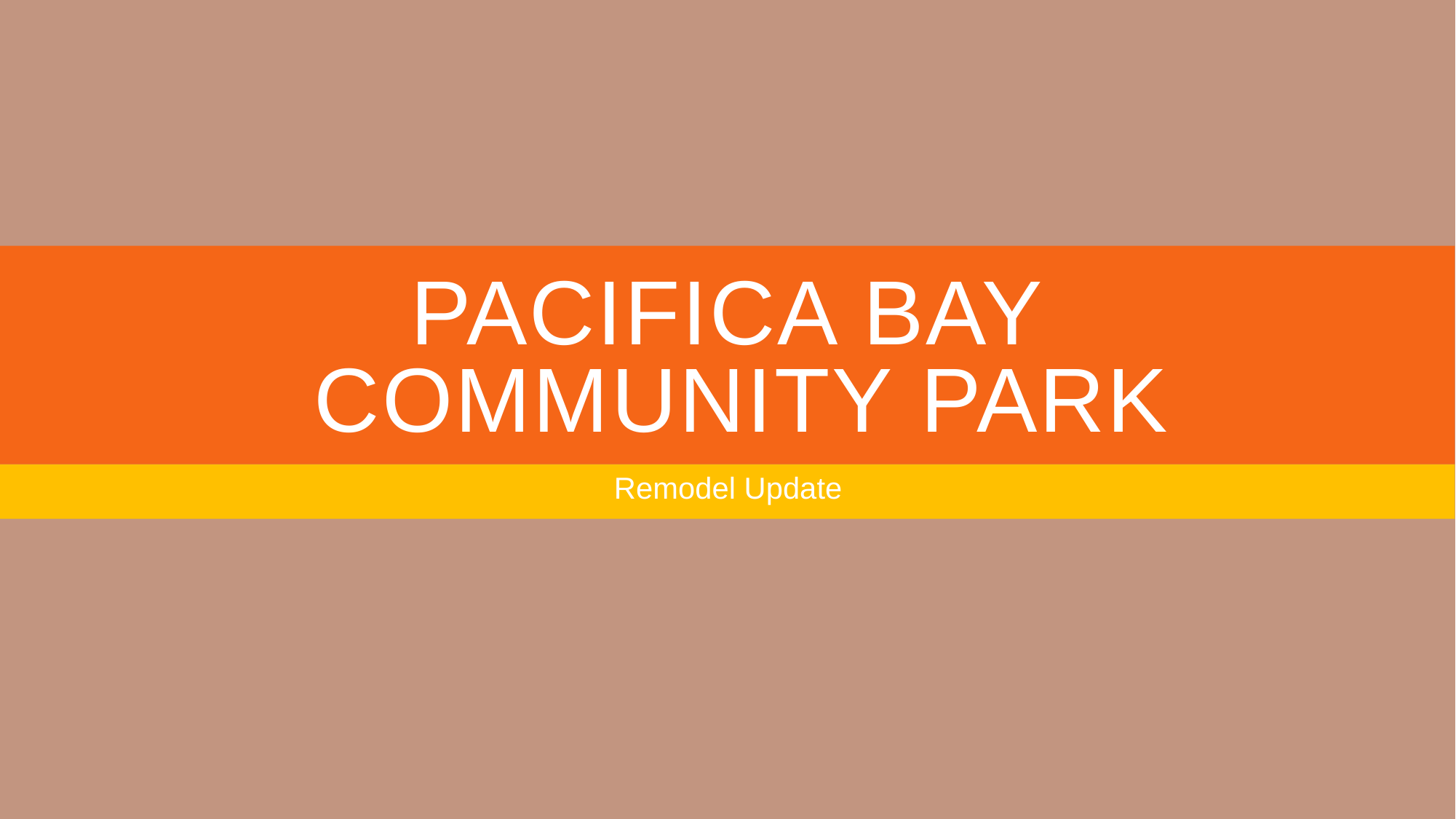

# Pacifica Bay Community Park
Remodel Update